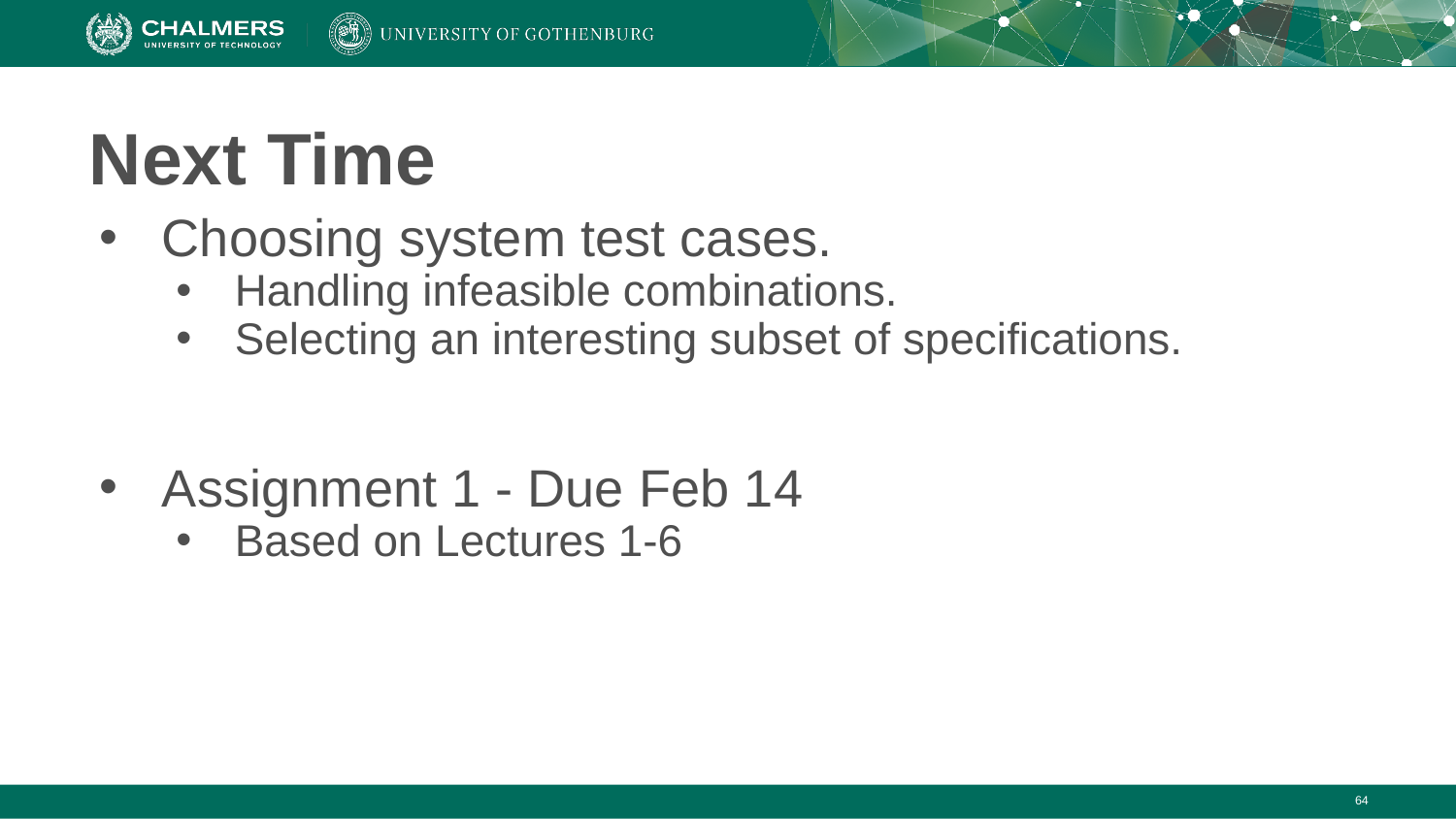

# Next Time
Choosing system test cases.
Handling infeasible combinations.
Selecting an interesting subset of specifications.

Assignment 1 - Due Feb 14
Based on Lectures 1-6

64